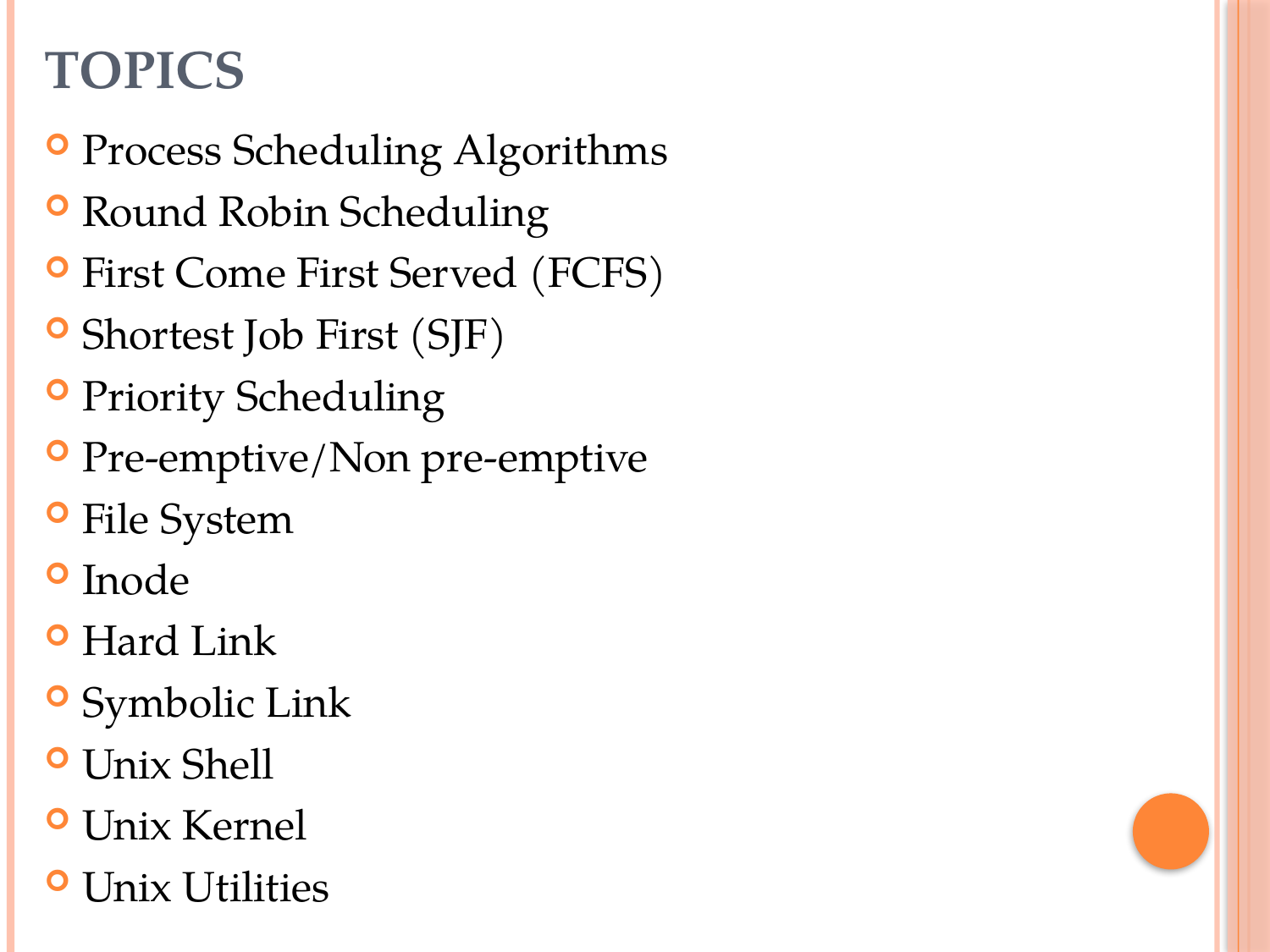

# TOPICS
Process Scheduling Algorithms
Round Robin Scheduling
First Come First Served (FCFS)
Shortest Job First (SJF)
Priority Scheduling
Pre-emptive/Non pre-emptive
File System
Inode
Hard Link
Symbolic Link
Unix Shell
Unix Kernel
Unix Utilities